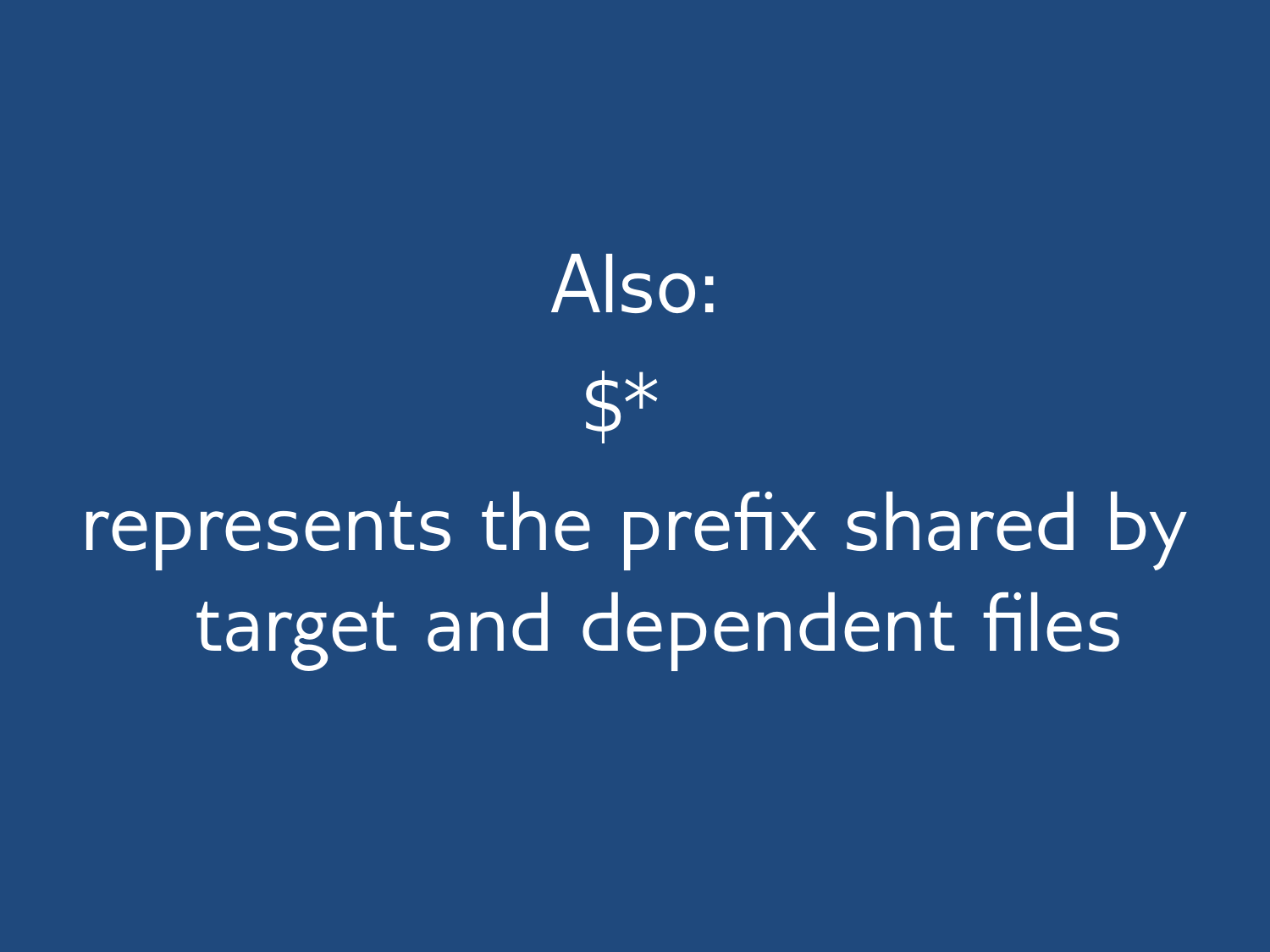

#
Also:
$*
represents the prefix shared by target and dependent files